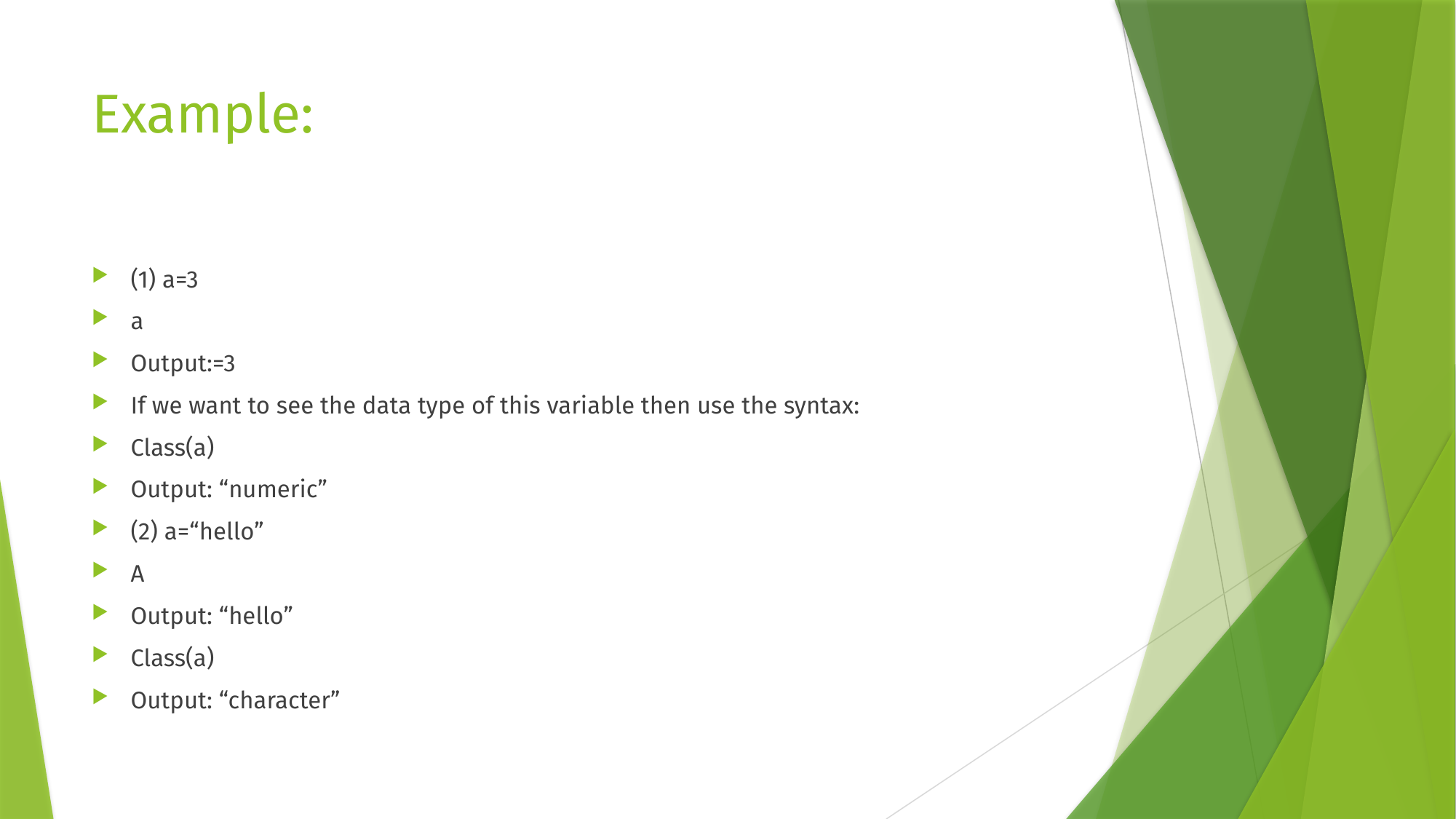

# Example:
(1) a=3
a
Output:=3
If we want to see the data type of this variable then use the syntax:
Class(a)
Output: “numeric”
(2) a=“hello”
A
Output: “hello”
Class(a)
Output: “character”